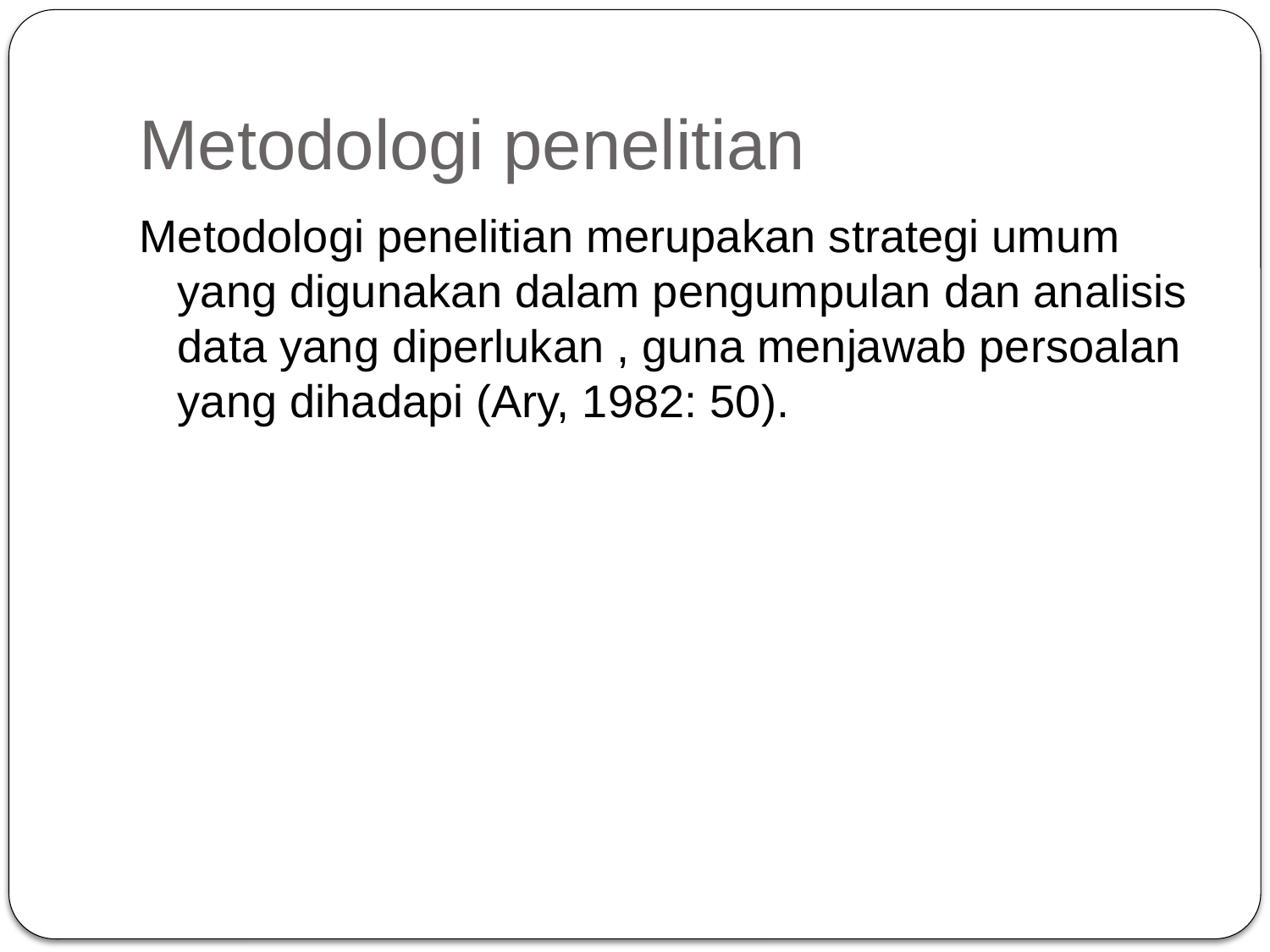

# Metodologi penelitian
Metodologi penelitian merupakan strategi umum yang digunakan dalam pengumpulan dan analisis data yang diperlukan , guna menjawab persoalan yang dihadapi (Ary, 1982: 50).